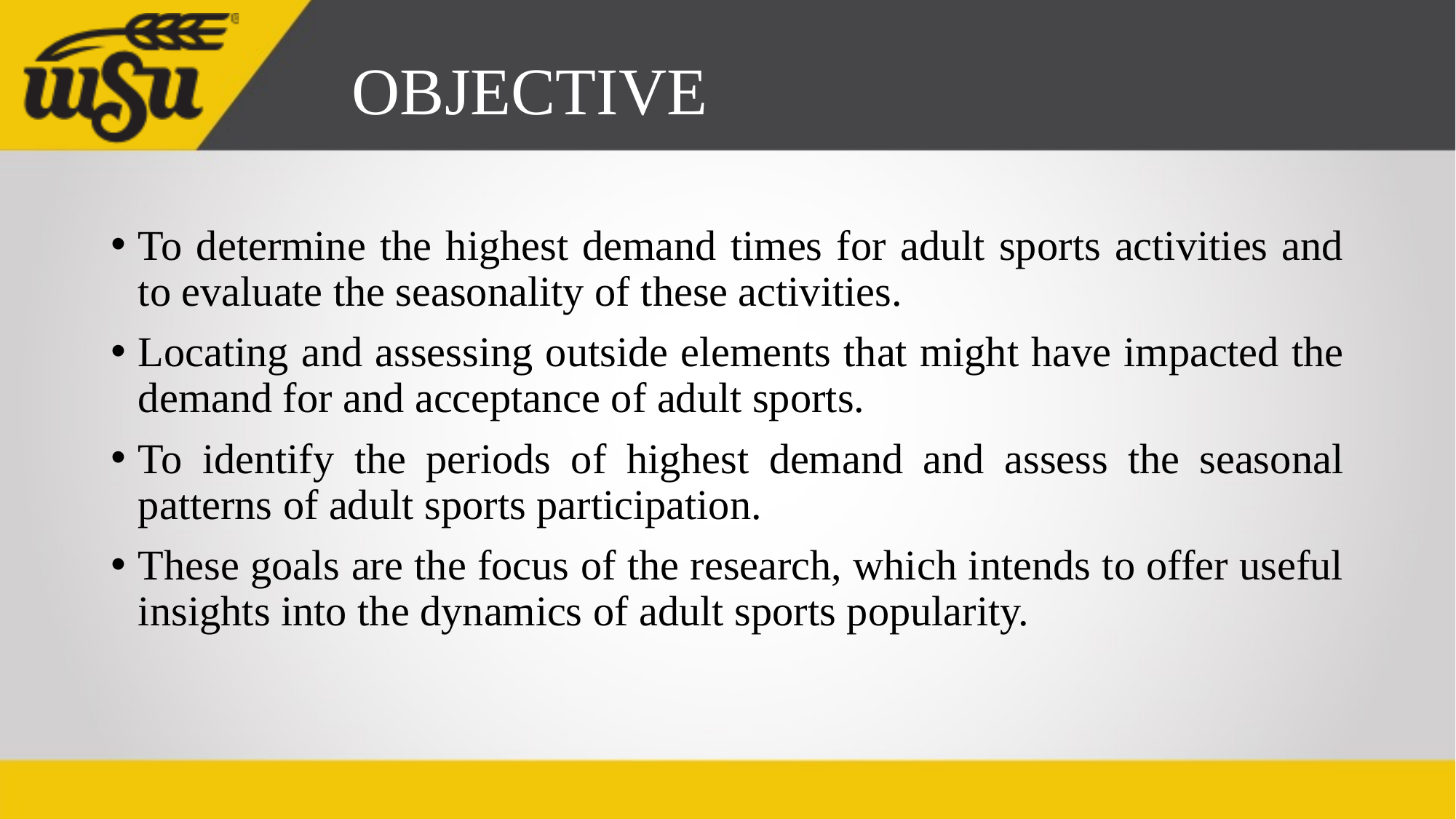

# OBJECTIVE
To determine the highest demand times for adult sports activities and to evaluate the seasonality of these activities.
Locating and assessing outside elements that might have impacted the demand for and acceptance of adult sports.
To identify the periods of highest demand and assess the seasonal patterns of adult sports participation.
These goals are the focus of the research, which intends to offer useful insights into the dynamics of adult sports popularity.